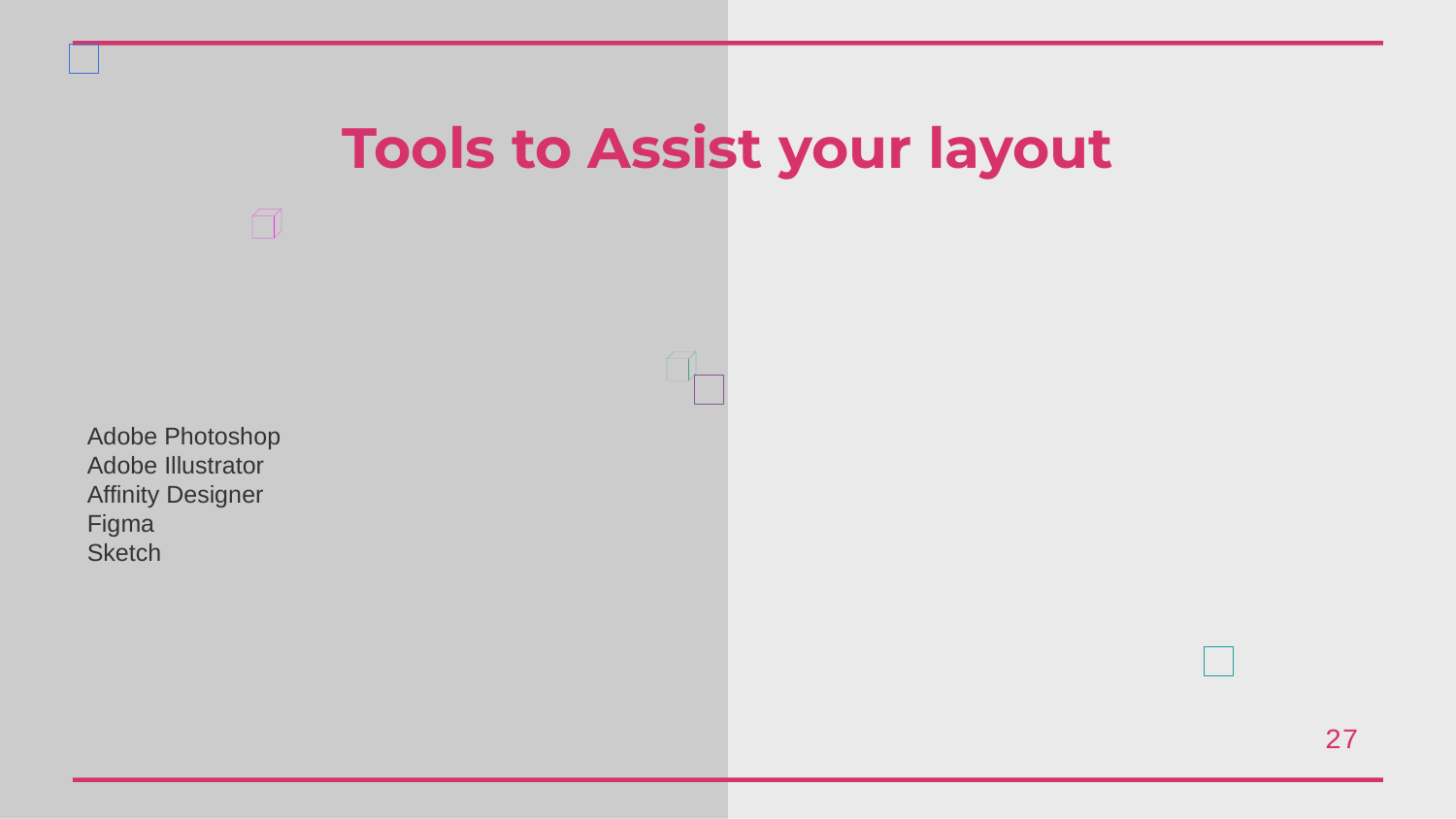

Tools to Assist your layout

Adobe Photoshop
Adobe Illustrator
Affinity Designer
Figma
Sketch

27